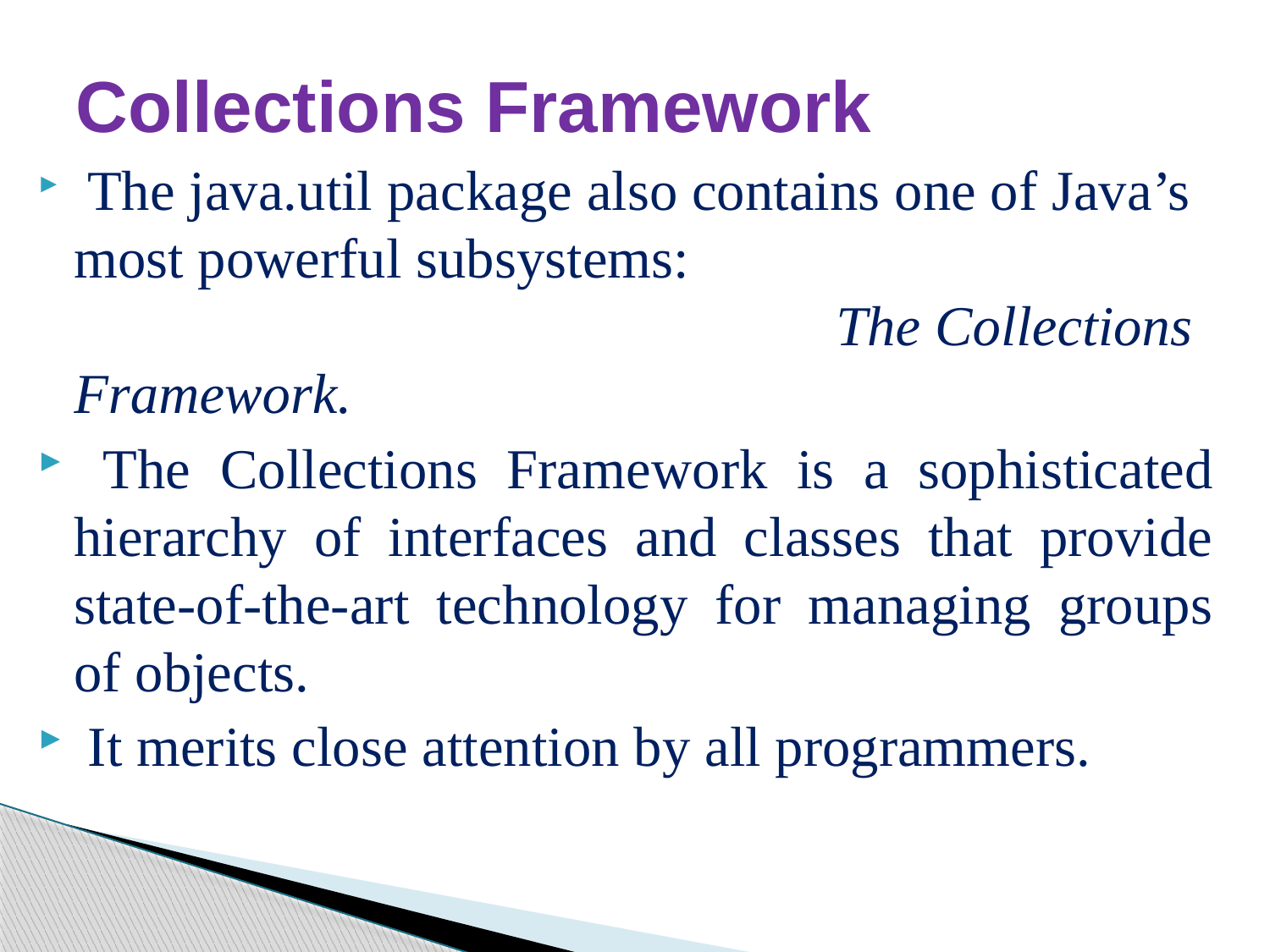

# Collections Framework
 The java.util package also contains one of Java’s most powerful subsystems:                                                           				The Collections Framework.
 The Collections Framework is a sophisticated hierarchy of interfaces and classes that provide state-of-the-art technology for managing groups of objects.
 It merits close attention by all programmers.